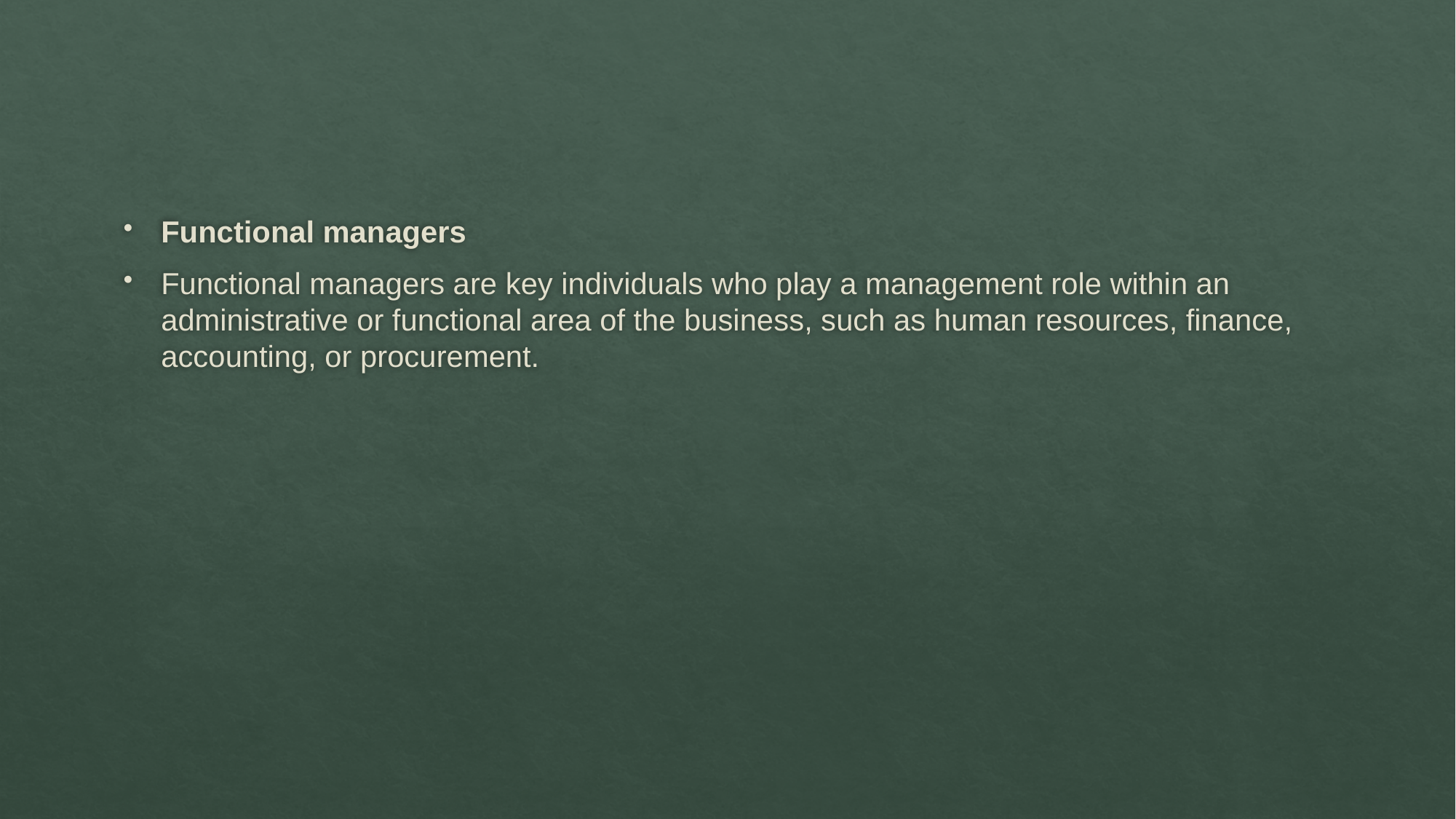

#
Functional managers
Functional managers are key individuals who play a management role within an administrative or functional area of the business, such as human resources, finance, accounting, or procurement.